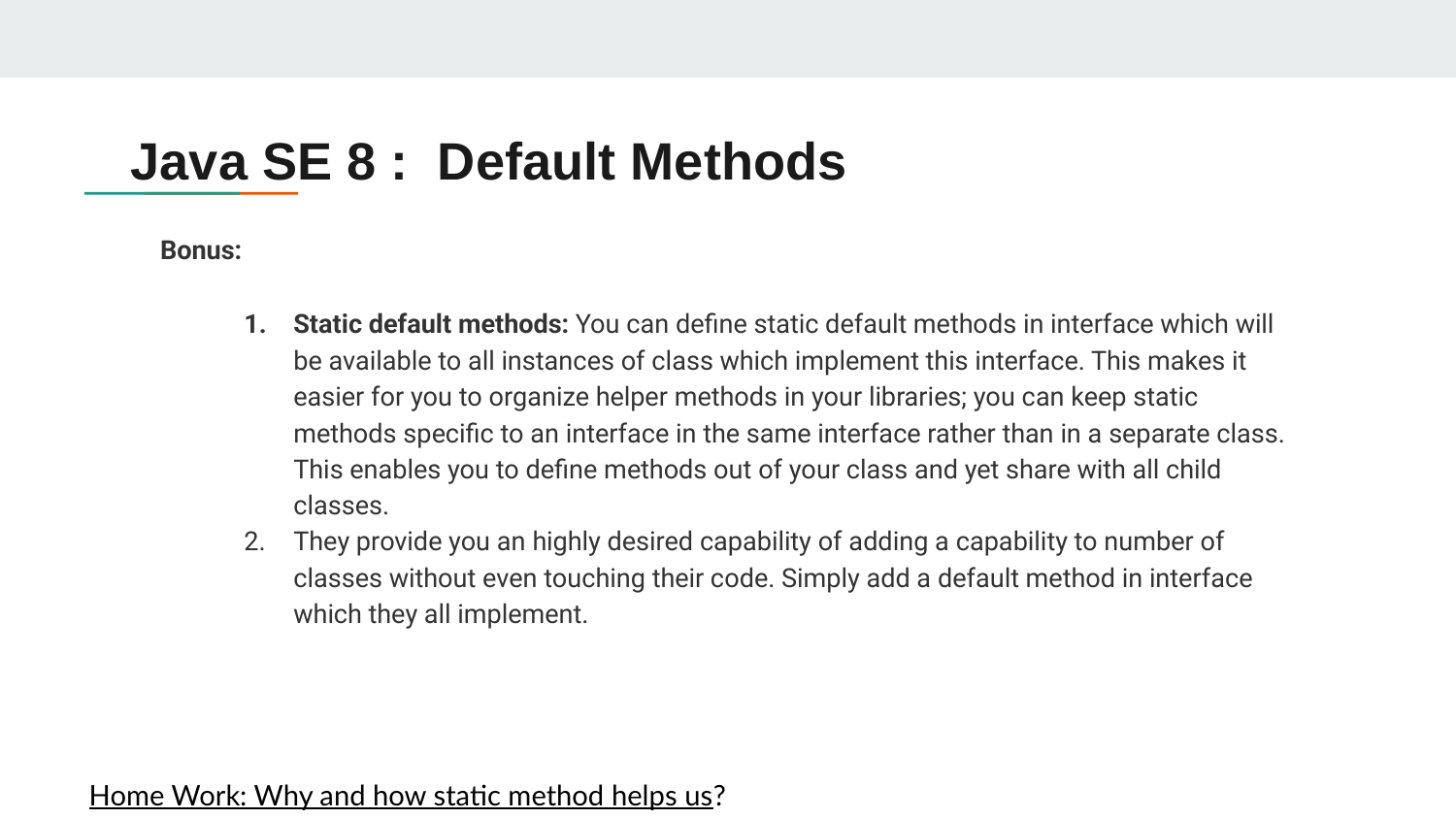

# Java SE 8 :  Default Methods
Bonus:
Static default methods: You can define static default methods in interface which will be available to all instances of class which implement this interface. This makes it easier for you to organize helper methods in your libraries; you can keep static methods specific to an interface in the same interface rather than in a separate class. This enables you to define methods out of your class and yet share with all child classes.
They provide you an highly desired capability of adding a capability to number of classes without even touching their code. Simply add a default method in interface which they all implement.

Home Work: Why and how static method helps us?